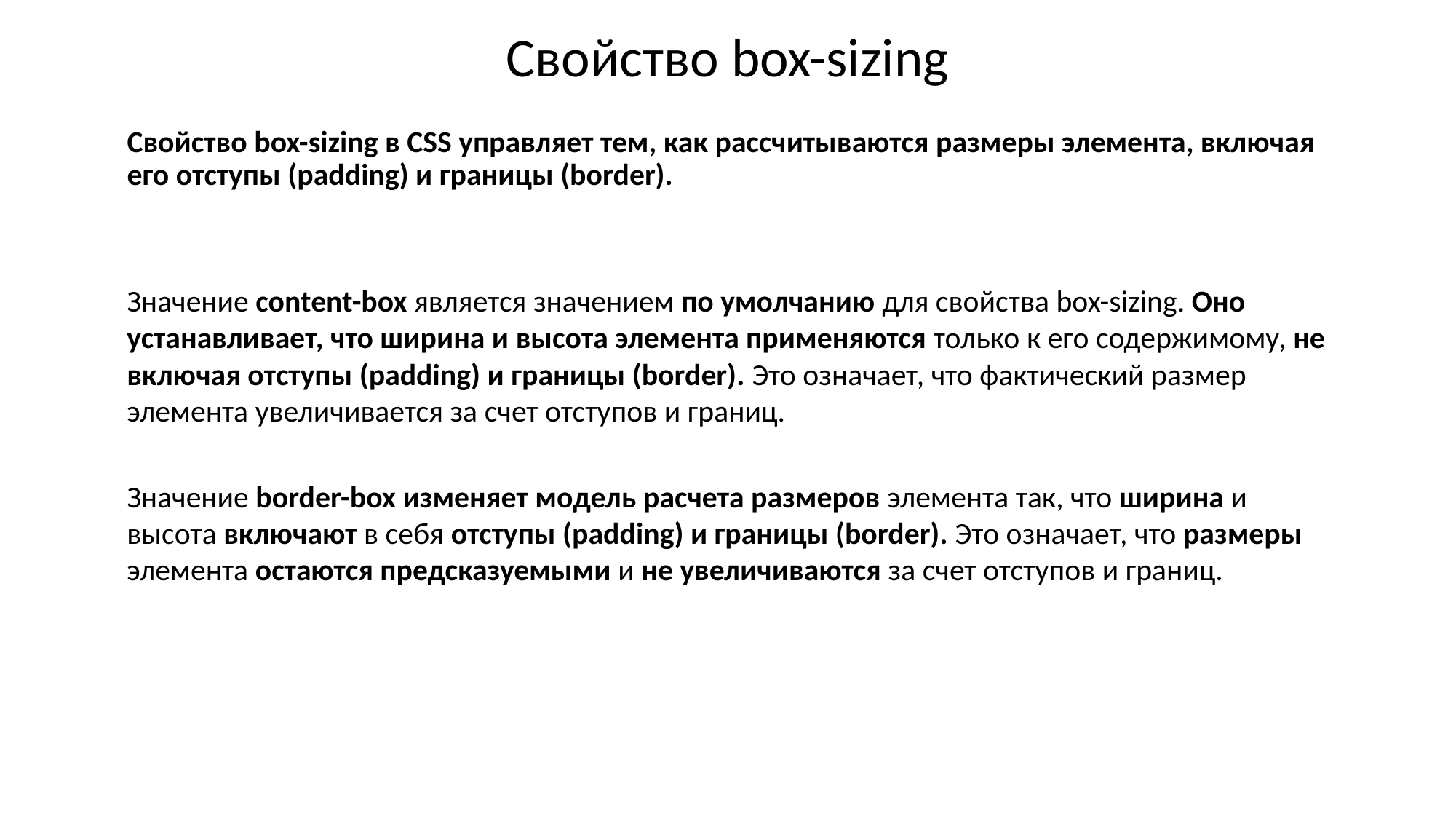

# Cвойство box-sizing
Свойство box-sizing в CSS управляет тем, как рассчитываются размеры элемента, включая его отступы (padding) и границы (border).
Значение content-box является значением по умолчанию для свойства box-sizing. Оно устанавливает, что ширина и высота элемента применяются только к его содержимому, не включая отступы (padding) и границы (border). Это означает, что фактический размер элемента увеличивается за счет отступов и границ.
Значение border-box изменяет модель расчета размеров элемента так, что ширина и высота включают в себя отступы (padding) и границы (border). Это означает, что размеры элемента остаются предсказуемыми и не увеличиваются за счет отступов и границ.